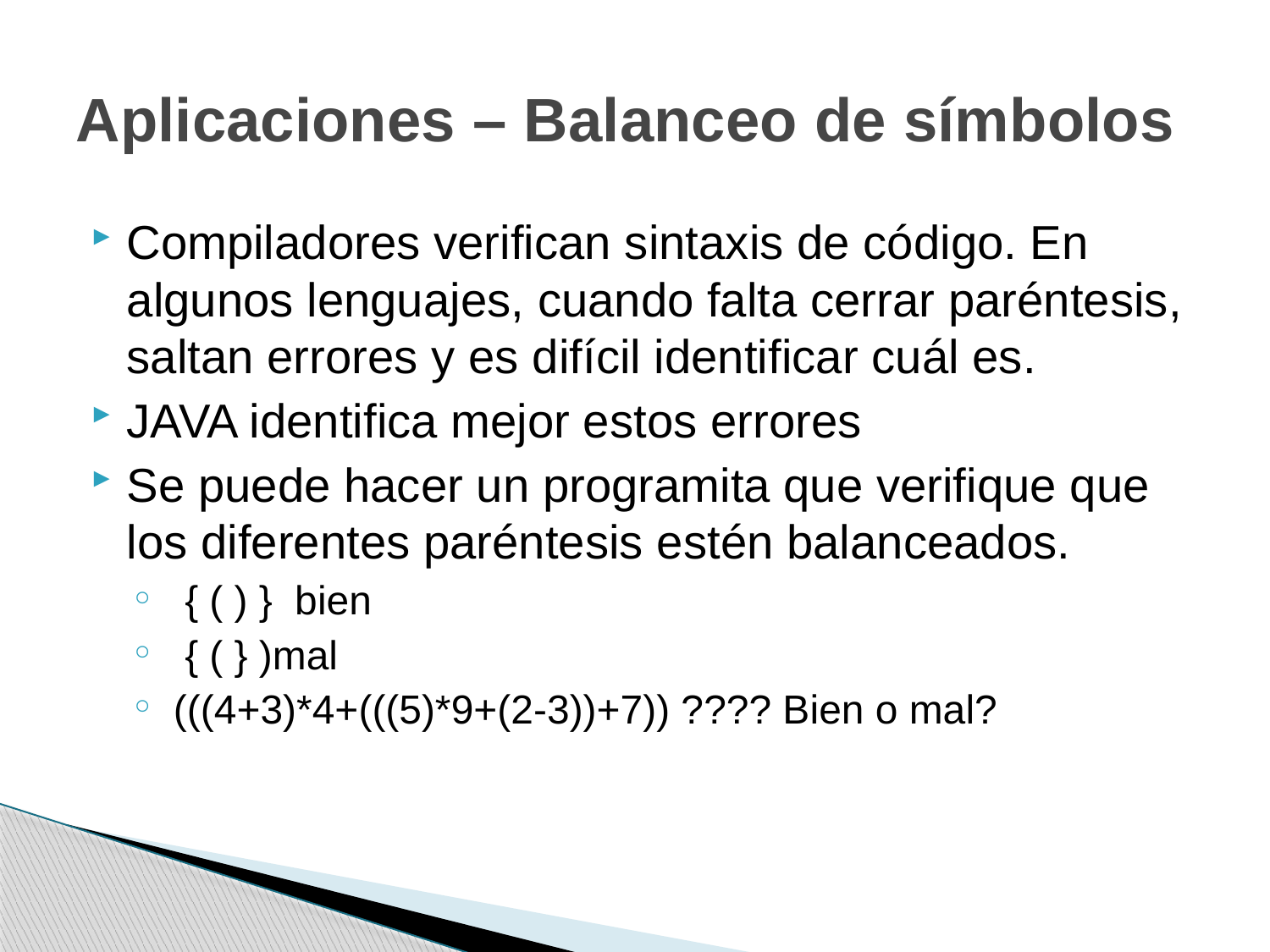

# Aplicaciones – Balanceo de símbolos
Compiladores verifican sintaxis de código. En algunos lenguajes, cuando falta cerrar paréntesis, saltan errores y es difícil identificar cuál es.
JAVA identifica mejor estos errores
Se puede hacer un programita que verifique que los diferentes paréntesis estén balanceados.
  { ( ) }  bien
  { ( } )mal
 (((4+3)*4+(((5)*9+(2-3))+7)) ???? Bien o mal?